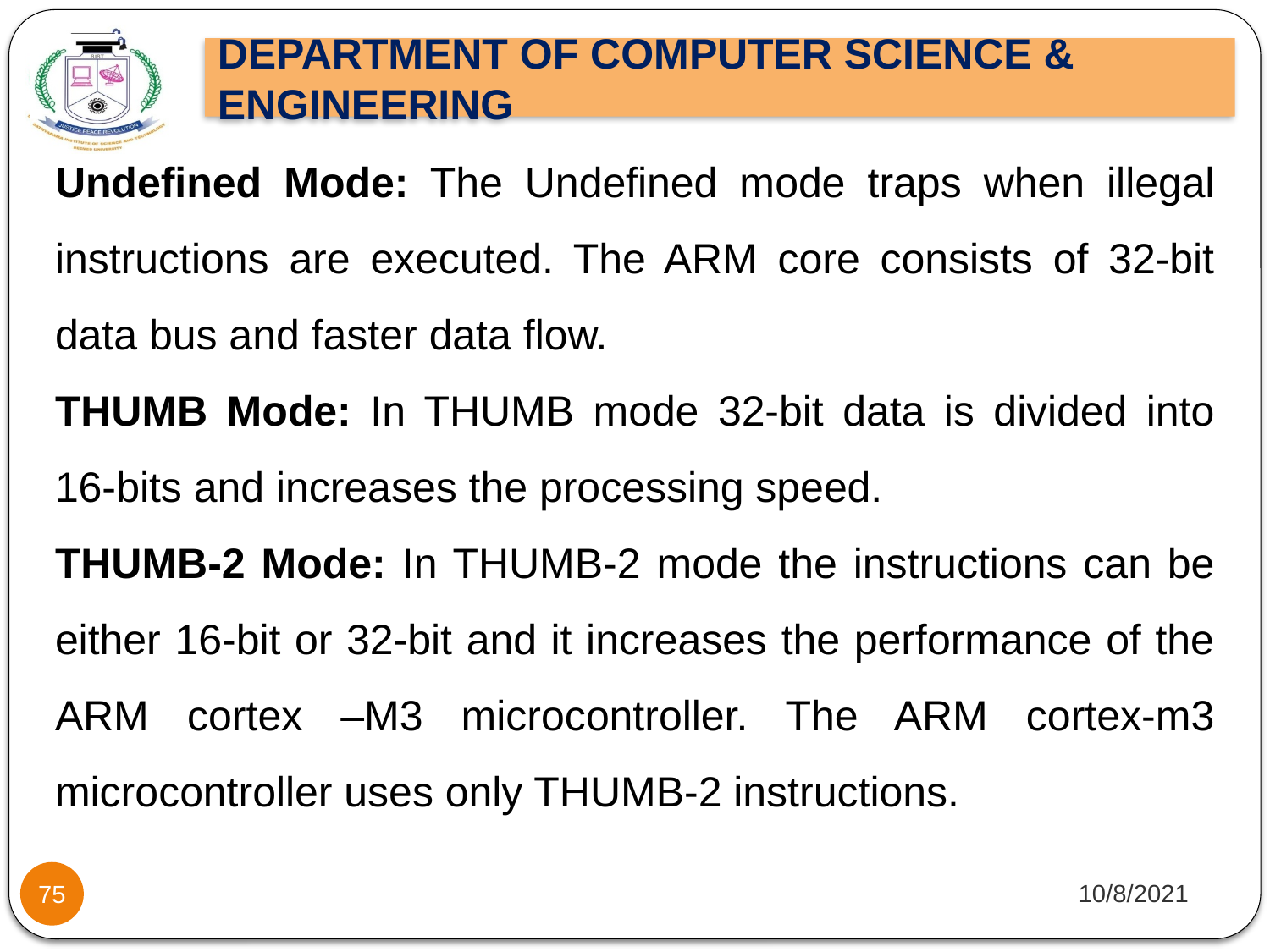

Undefined Mode: The Undefined mode traps when illegal instructions are executed. The ARM core consists of 32-bit data bus and faster data flow.
THUMB Mode: In THUMB mode 32-bit data is divided into 16-bits and increases the processing speed.
THUMB-2 Mode: In THUMB-2 mode the instructions can be either 16-bit or 32-bit and it increases the performance of the ARM cortex –M3 microcontroller. The ARM cortex-m3 microcontroller uses only THUMB-2 instructions.
10/8/2021
75